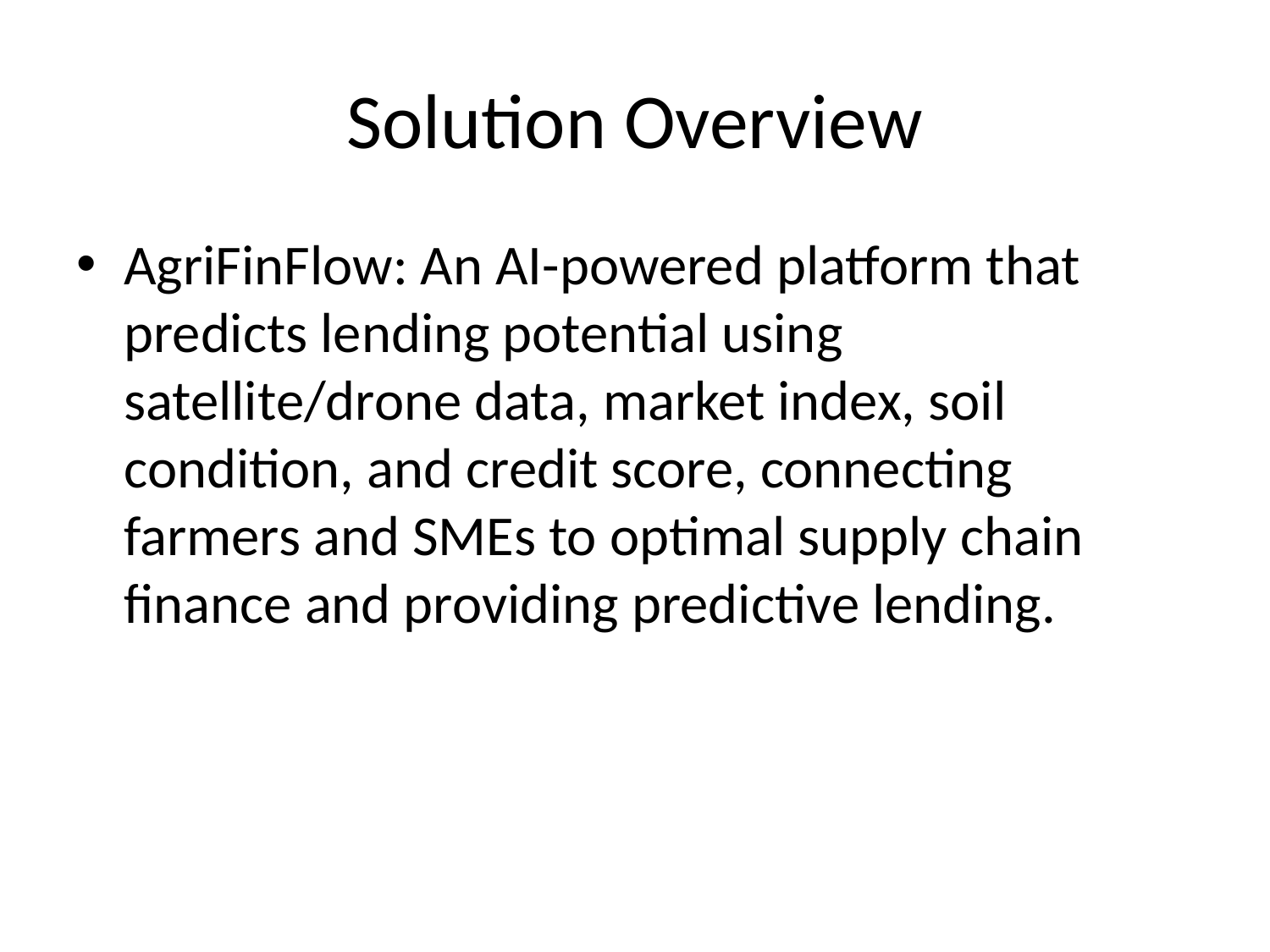

# Solution Overview
AgriFinFlow: An AI-powered platform that predicts lending potential using satellite/drone data, market index, soil condition, and credit score, connecting farmers and SMEs to optimal supply chain finance and providing predictive lending.